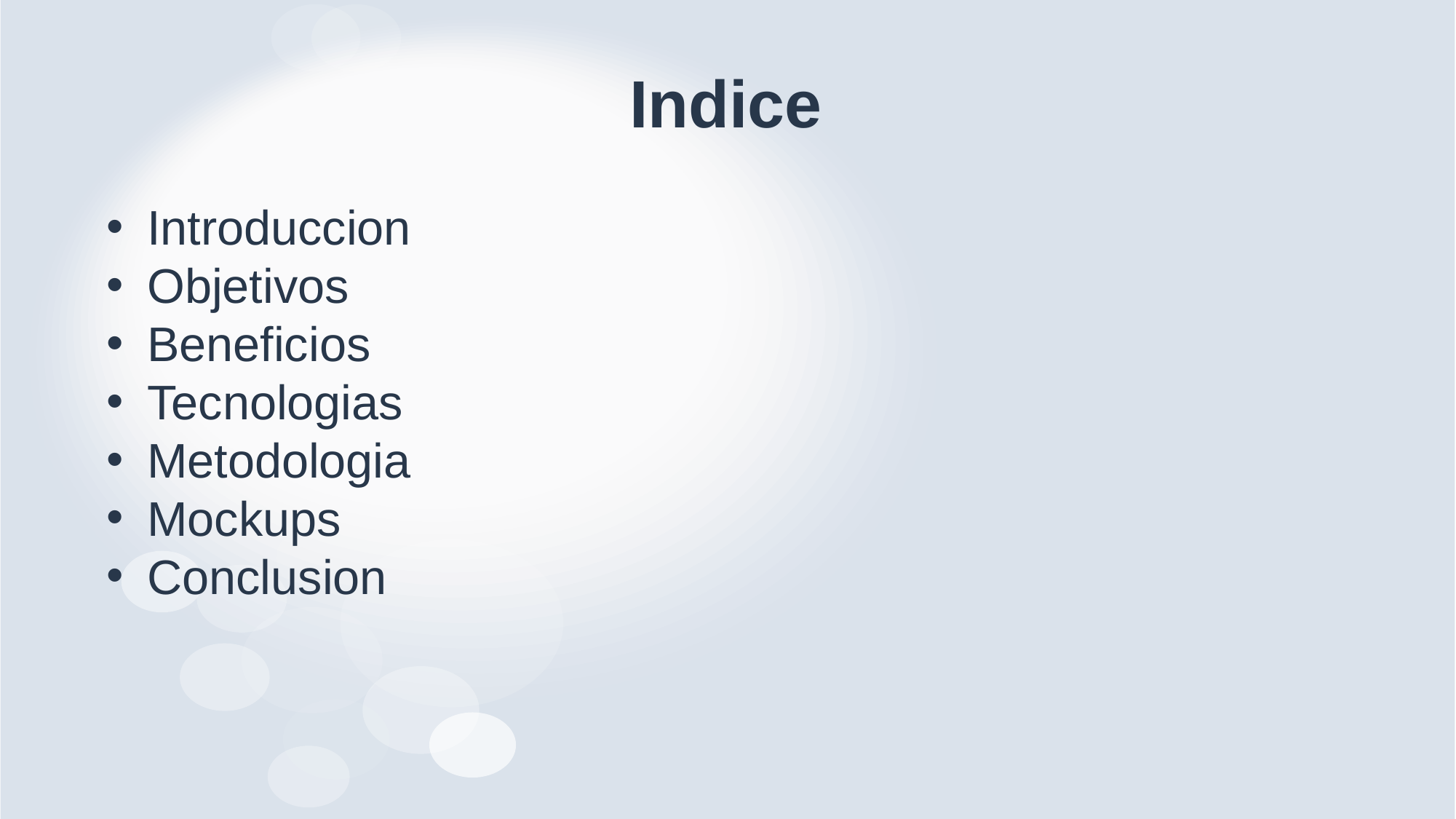

# Indice
Introduccion
Objetivos
Beneficios
Tecnologias
Metodologia
Mockups
Conclusion